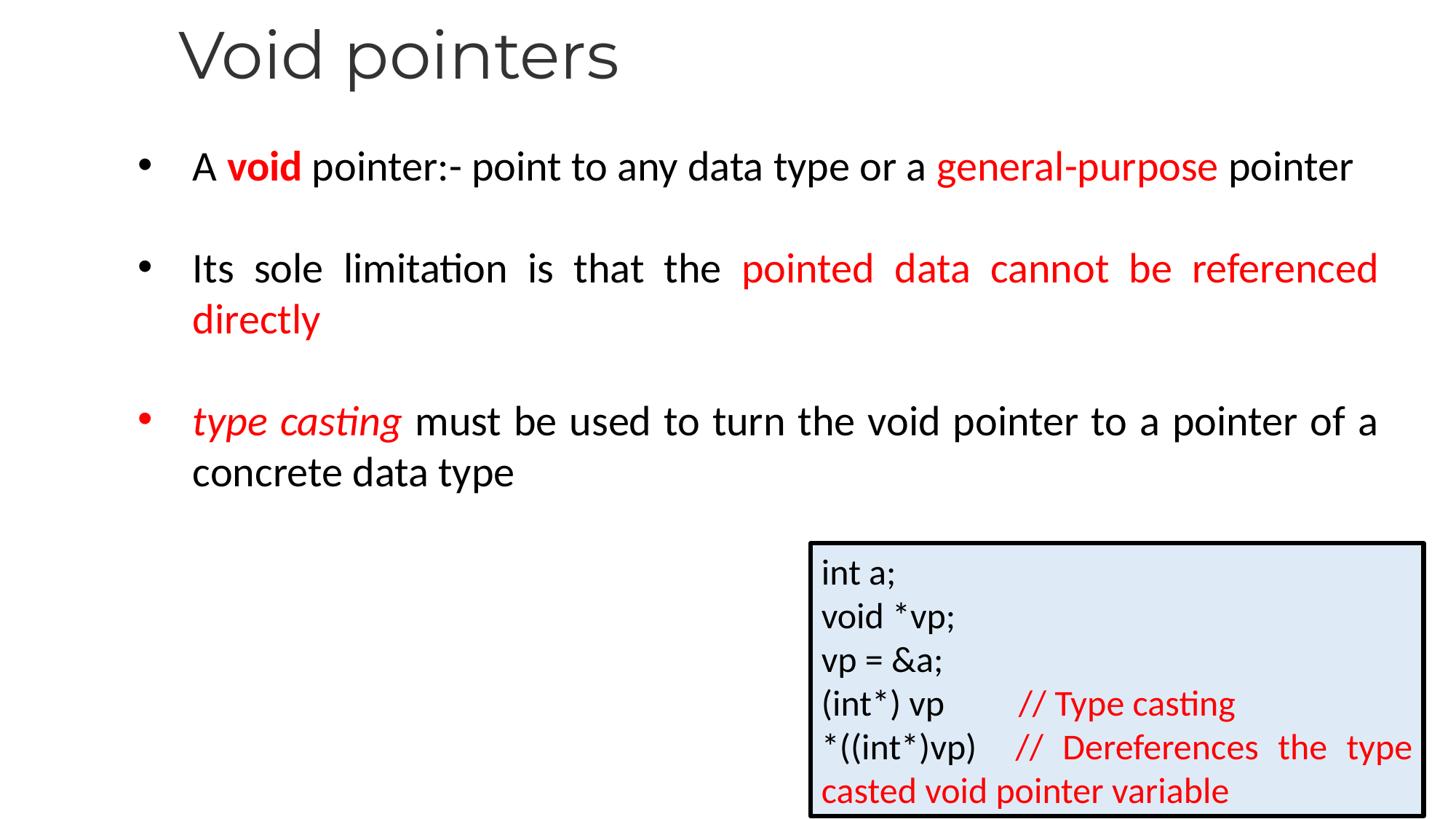

Void pointers
A void pointer:- point to any data type or a general-purpose pointer

Its sole limitation is that the pointed data cannot be referenced directly

type casting must be used to turn the void pointer to a pointer of a concrete data type
int a;
void *vp;
vp = &a;
(int*) vp         // Type casting
*((int*)vp)  // Dereferences the type casted void pointer variable